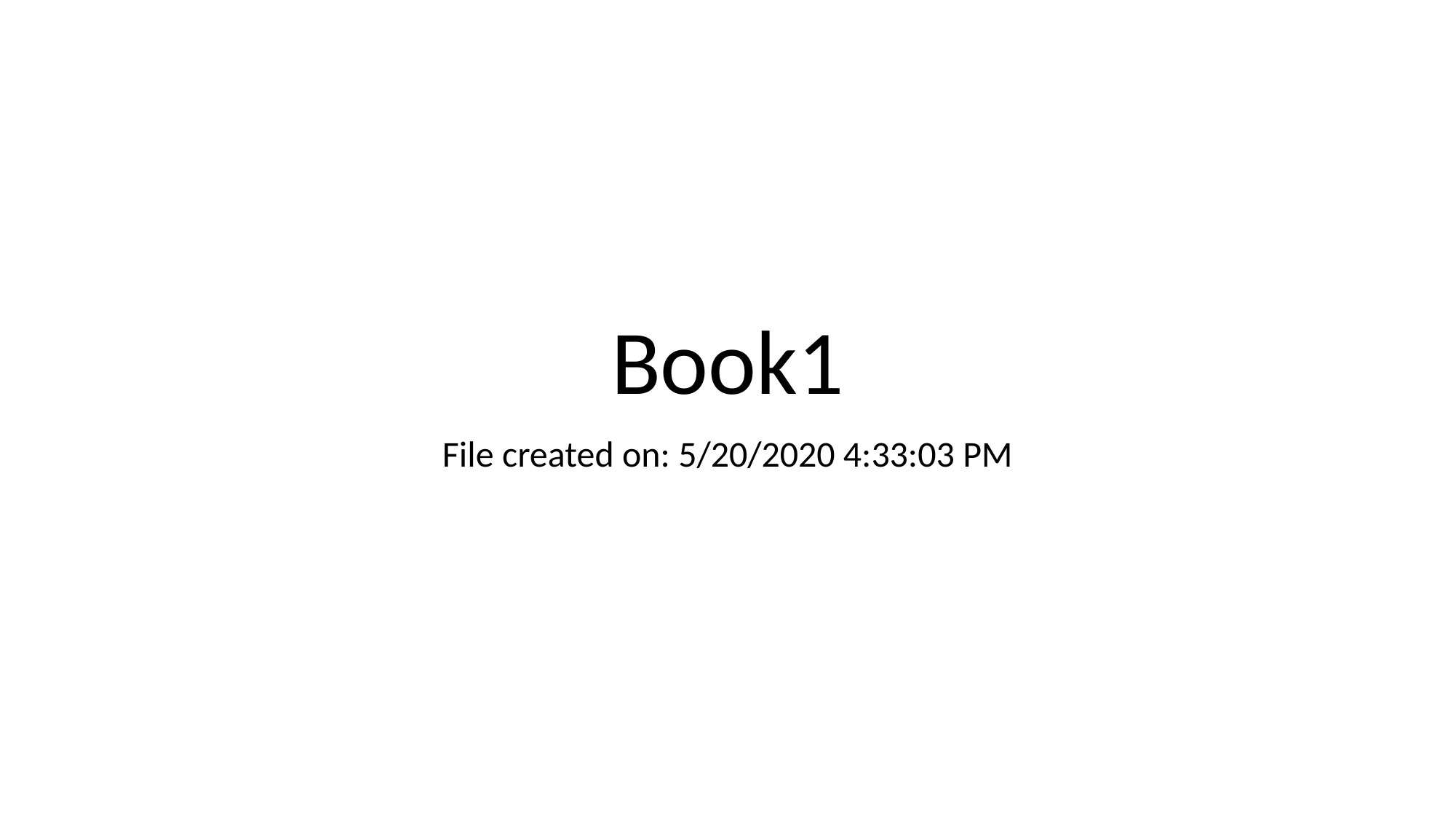

# Book1
File created on: 5/20/2020 4:33:03 PM